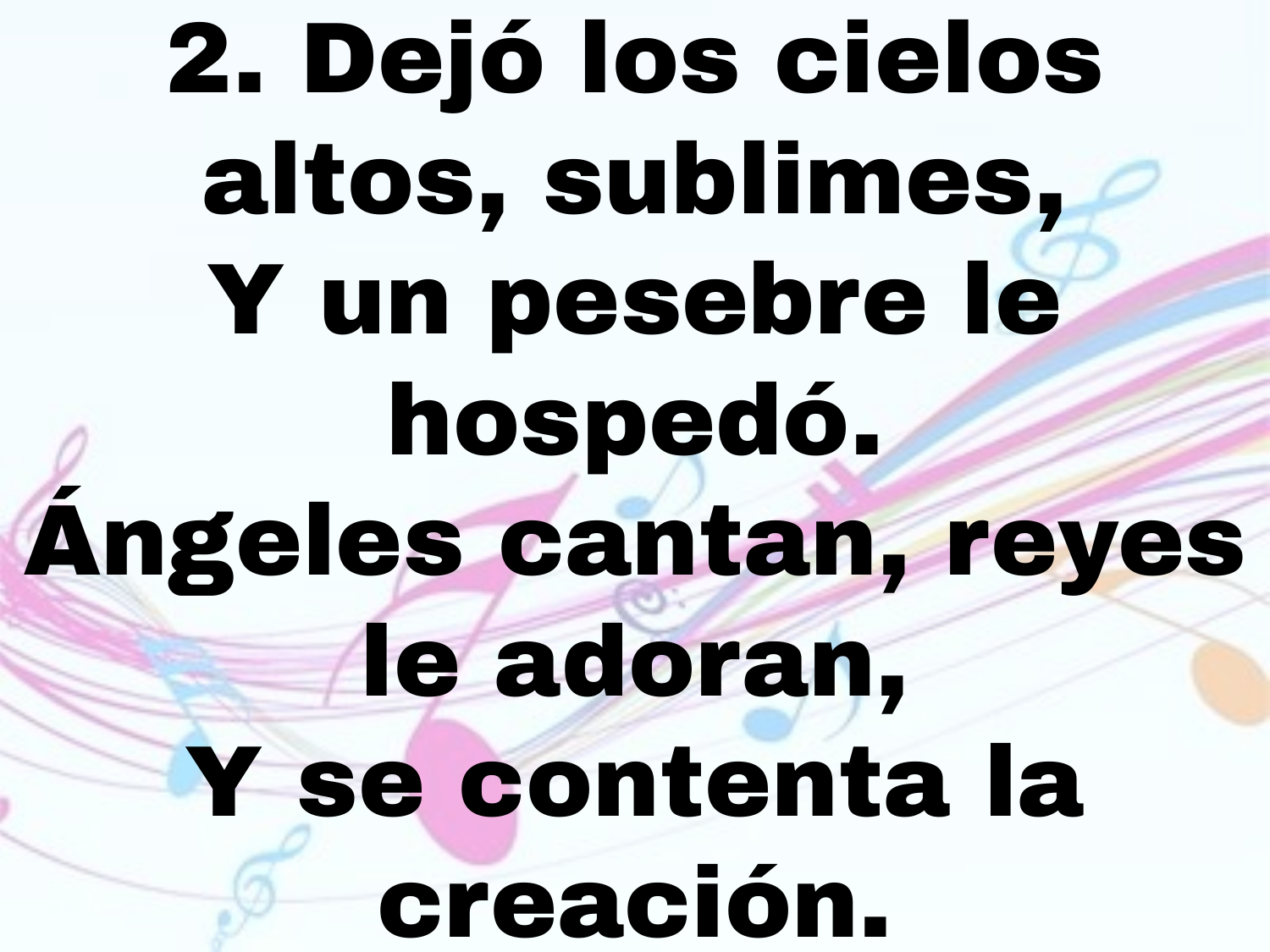

2. Dejó los cielos altos, sublimes,
Y un pesebre le hospedó.
Ángeles cantan, reyes le adoran,
Y se contenta la creación.